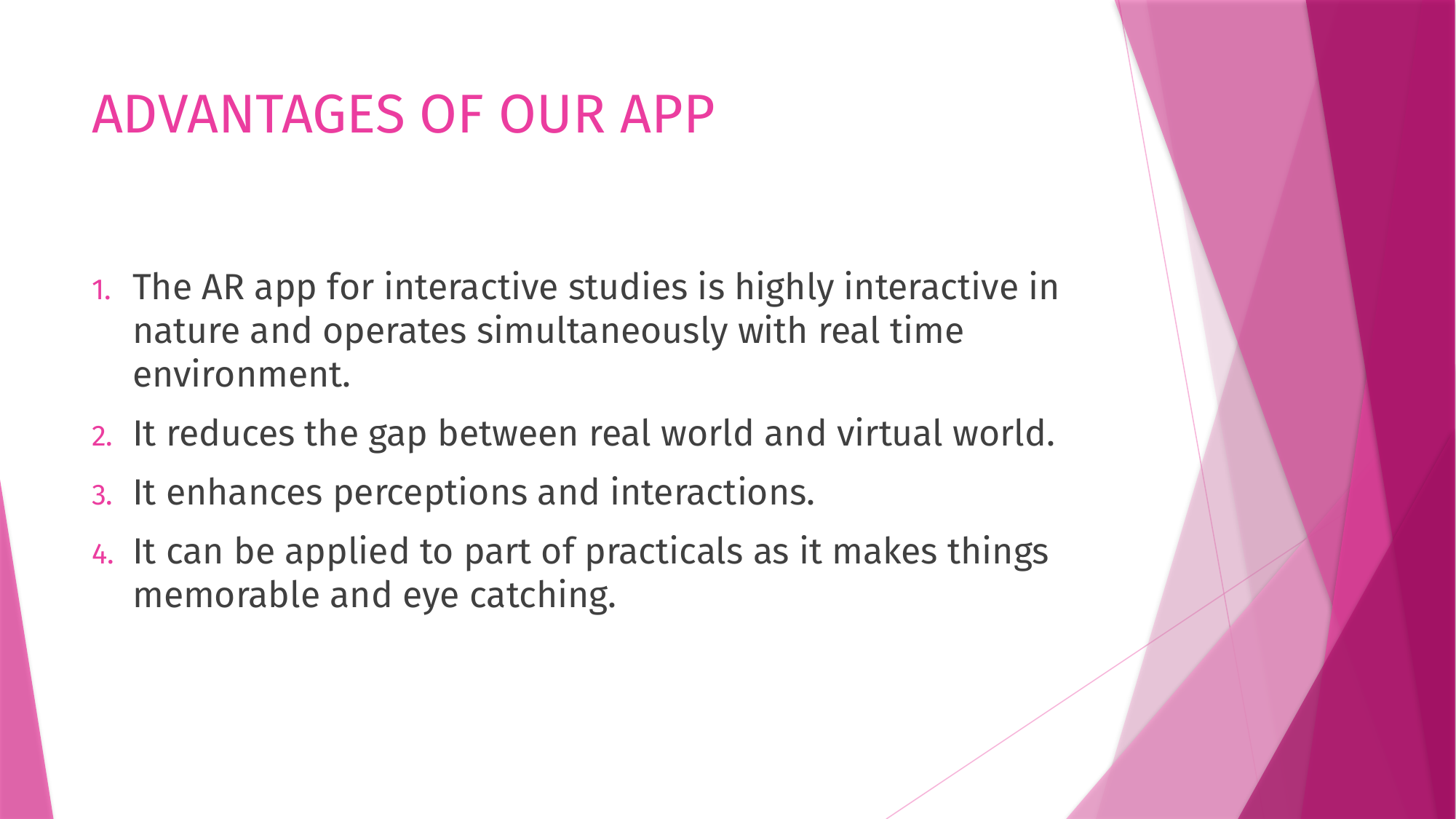

# ADVANTAGES OF OUR APP
The AR app for interactive studies is highly interactive in nature and operates simultaneously with real time environment.
It reduces the gap between real world and virtual world.
It enhances perceptions and interactions.
It can be applied to part of practicals as it makes things memorable and eye catching.